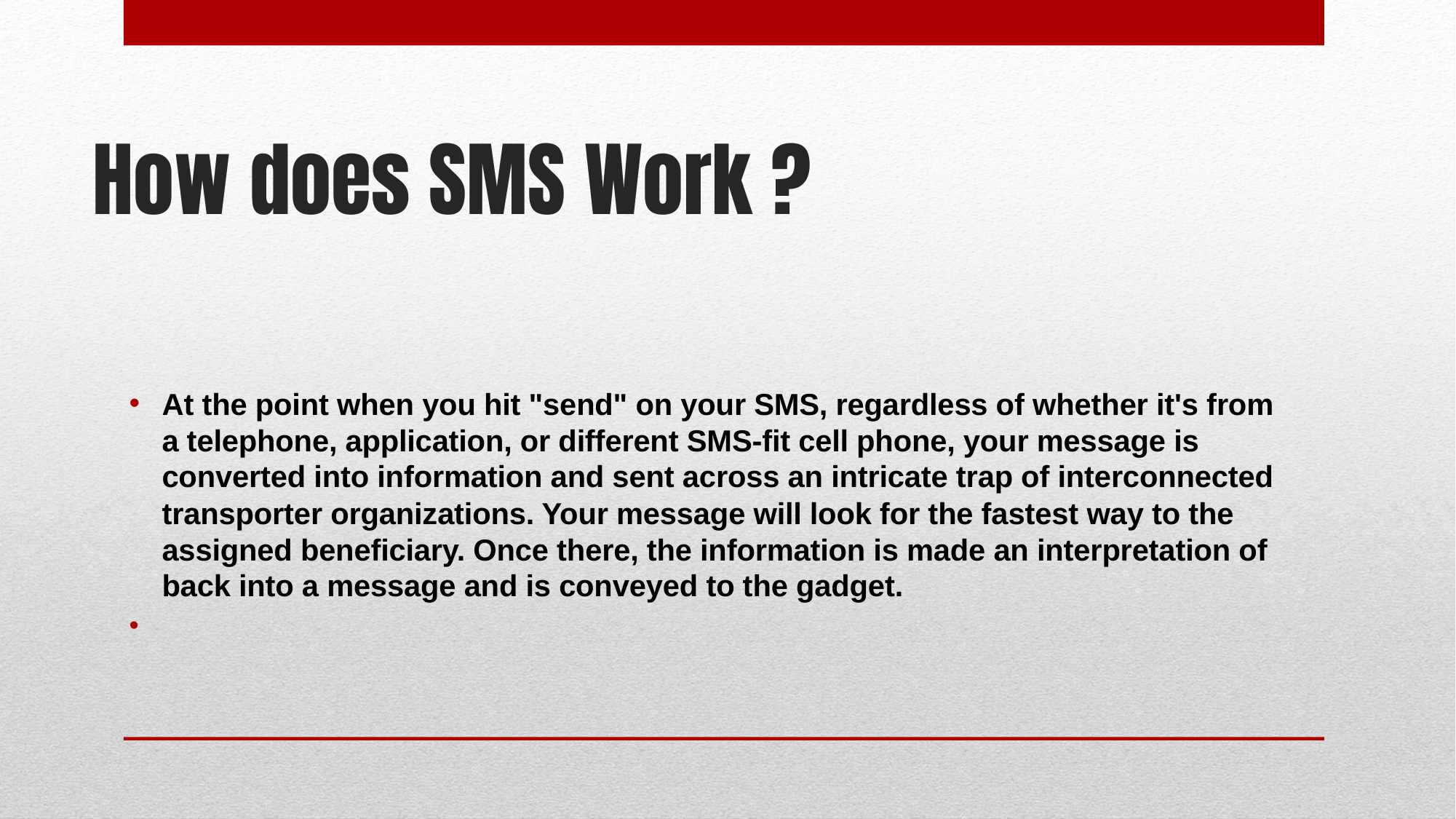

# How does SMS Work ?
At the point when you hit "send" on your SMS, regardless of whether it's from a telephone, application, or different SMS-fit cell phone, your message is converted into information and sent across an intricate trap of interconnected transporter organizations. Your message will look for the fastest way to the assigned beneficiary. Once there, the information is made an interpretation of back into a message and is conveyed to the gadget.